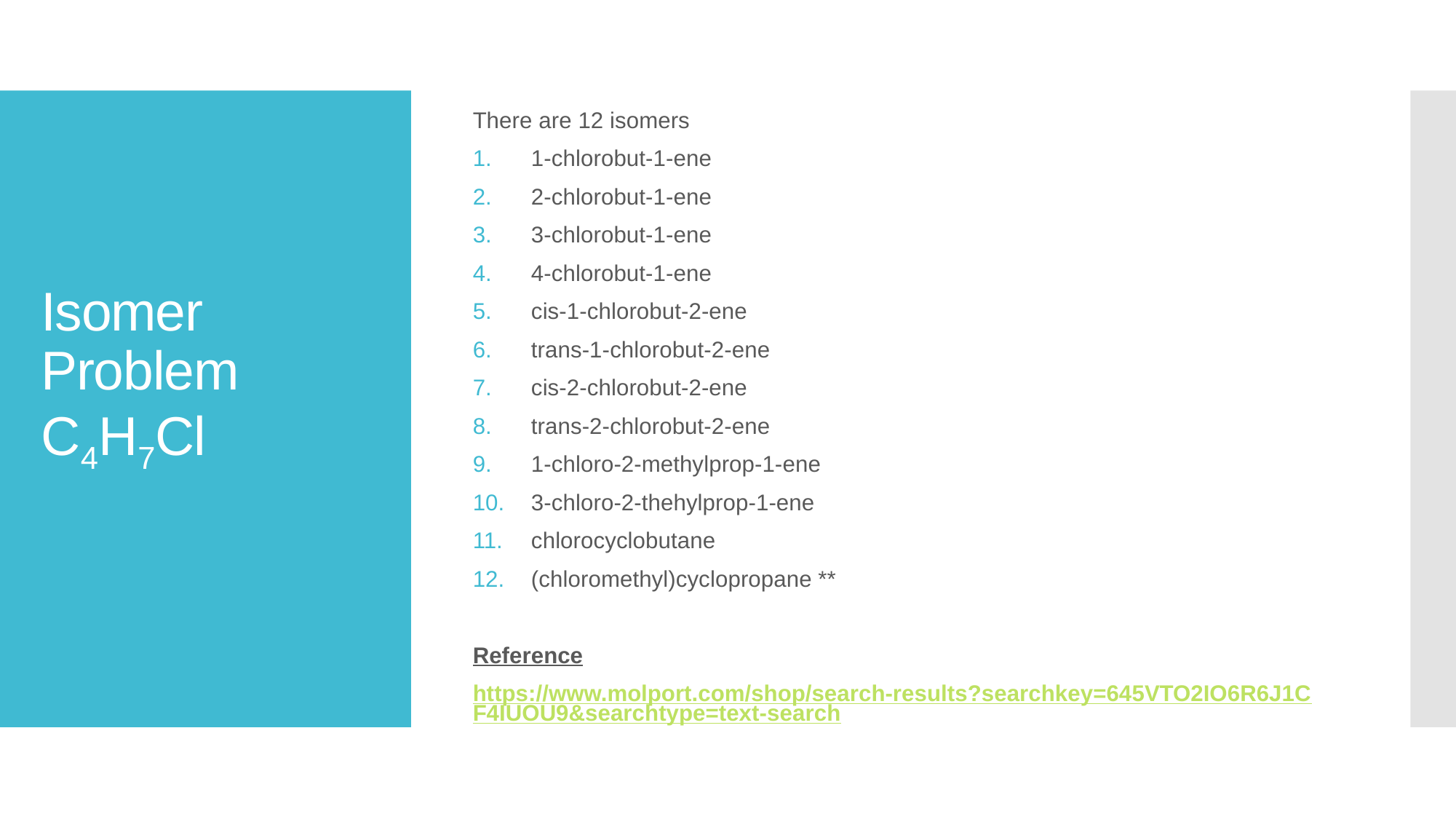

There are 12 isomers
1-chlorobut-1-ene
2-chlorobut-1-ene
3-chlorobut-1-ene
4-chlorobut-1-ene
cis-1-chlorobut-2-ene
trans-1-chlorobut-2-ene
cis-2-chlorobut-2-ene
trans-2-chlorobut-2-ene
1-chloro-2-methylprop-1-ene
3-chloro-2-thehylprop-1-ene
chlorocyclobutane
(chloromethyl)cyclopropane **

Reference
https://www.molport.com/shop/search-results?searchkey=645VTO2IO6R6J1CF4IUOU9&searchtype=text-search

# Isomer Problem C4H7Cl